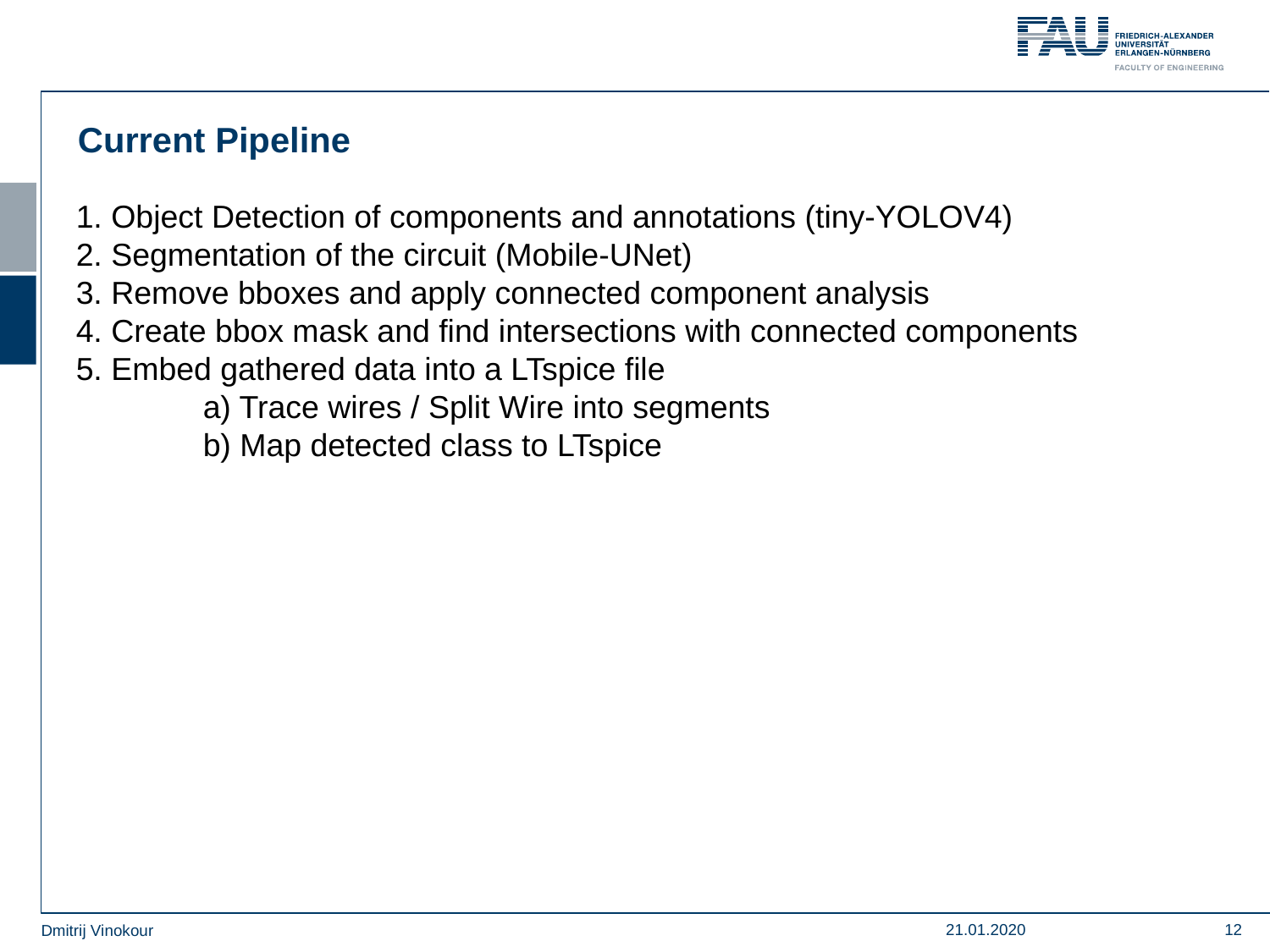

Current Pipeline

1. Object Detection of components and annotations (tiny-YOLOV4)
2. Segmentation of the circuit (Mobile-UNet)
3. Remove bboxes and apply connected component analysis
4. Create bbox mask and find intersections with connected components
5. Embed gathered data into a LTspice file
	a) Trace wires / Split Wire into segments
	b) Map detected class to LTspice

21.01.2020
12
Dmitrij Vinokour